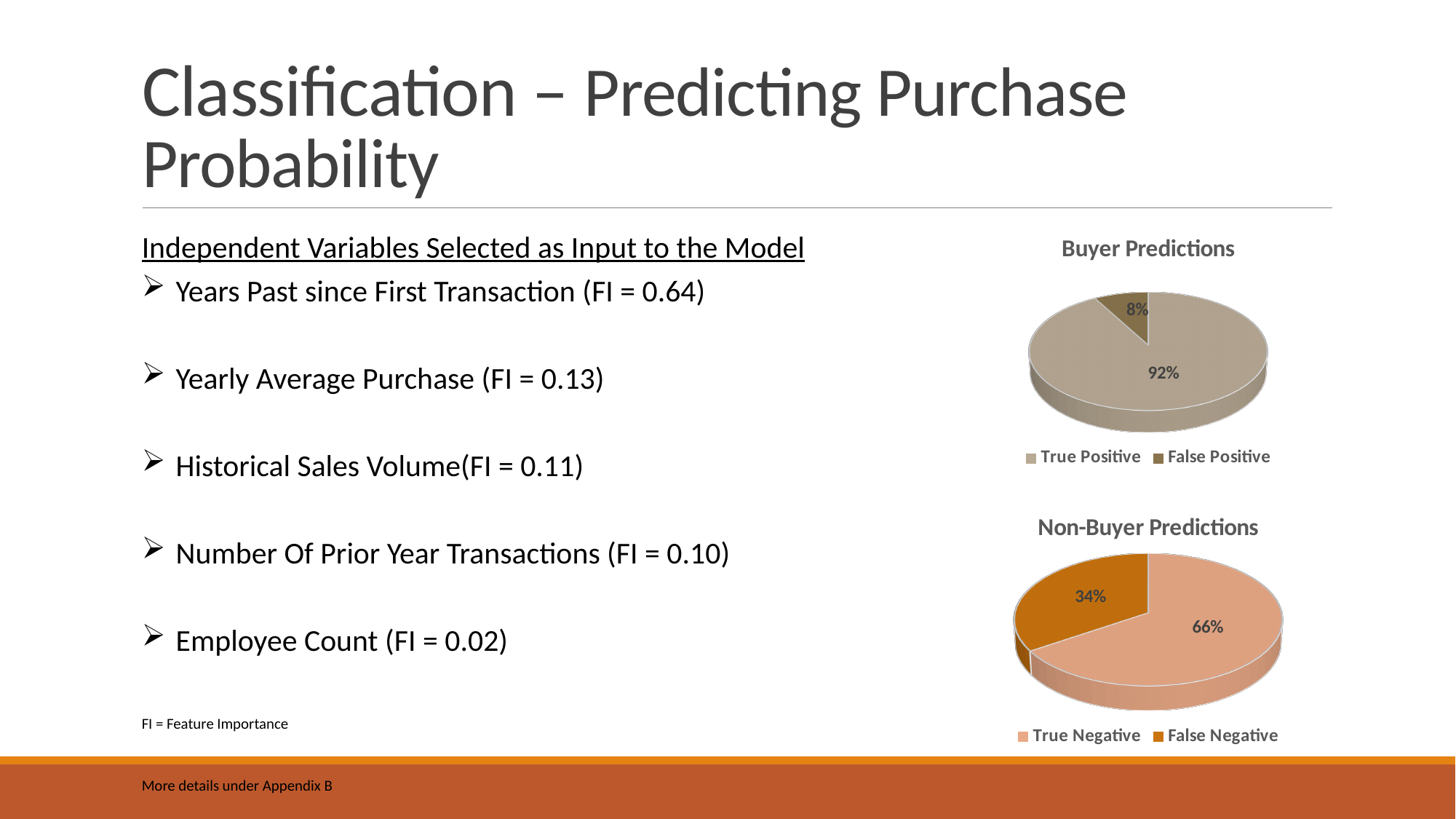

# Classification – Predicting Purchase Probability
Independent Variables Selected as Input to the Model
Years Past since First Transaction (FI = 0.64)

Yearly Average Purchase (FI = 0.13)

Historical Sales Volume(FI = 0.11)

Number Of Prior Year Transactions (FI = 0.10)

Employee Count (FI = 0.02)

[unsupported chart]

[unsupported chart]

FI = Feature Importance
More details under Appendix B